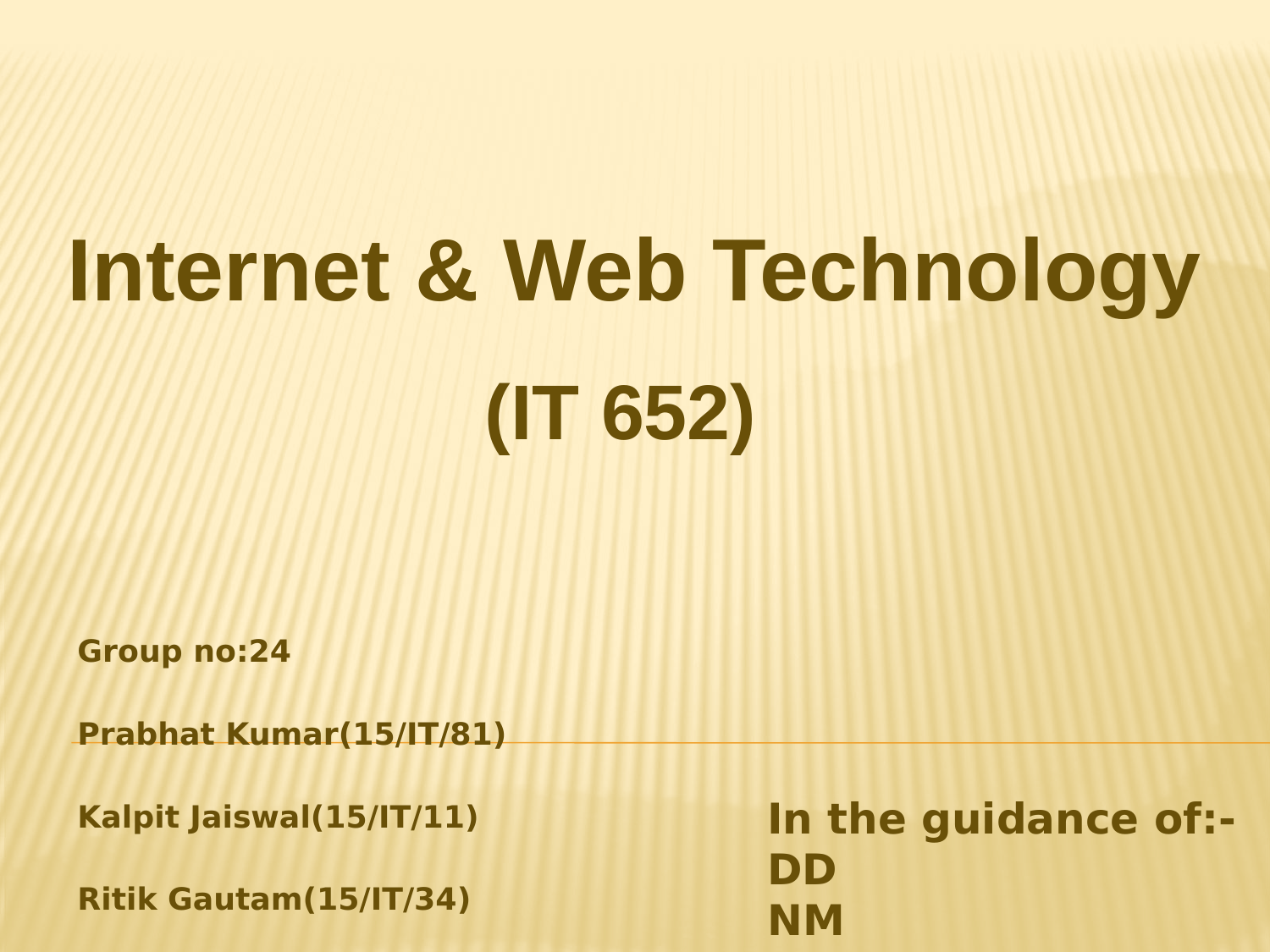

# Internet & Web Technology
 (IT 652)
In the guidance of:-
DD
NM
Group no:24
Prabhat Kumar(15/IT/81)
Kalpit Jaiswal(15/IT/11)
Ritik Gautam(15/IT/34)